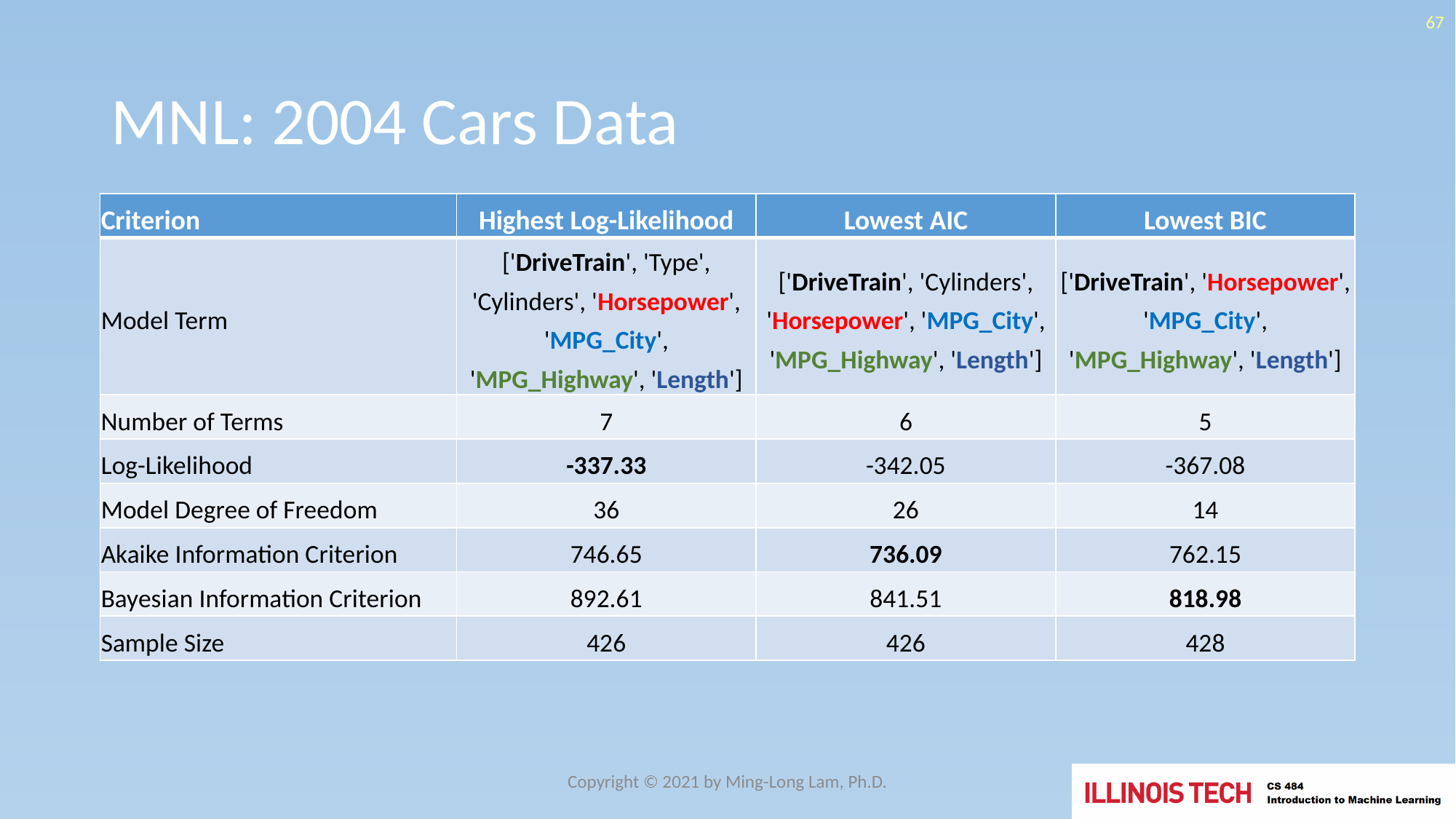

67
# MNL: 2004 Cars Data
| Criterion | Highest Log-Likelihood | Lowest AIC | Lowest BIC |
| --- | --- | --- | --- |
| Model Term | ['DriveTrain', 'Type', 'Cylinders', 'Horsepower', 'MPG\_City', 'MPG\_Highway', 'Length'] | ['DriveTrain', 'Cylinders', 'Horsepower', 'MPG\_City', 'MPG\_Highway', 'Length'] | ['DriveTrain', 'Horsepower', 'MPG\_City', 'MPG\_Highway', 'Length'] |
| Number of Terms | 7 | 6 | 5 |
| Log-Likelihood | -337.33 | -342.05 | -367.08 |
| Model Degree of Freedom | 36 | 26 | 14 |
| Akaike Information Criterion | 746.65 | 736.09 | 762.15 |
| Bayesian Information Criterion | 892.61 | 841.51 | 818.98 |
| Sample Size | 426 | 426 | 428 |
Copyright © 2021 by Ming-Long Lam, Ph.D.